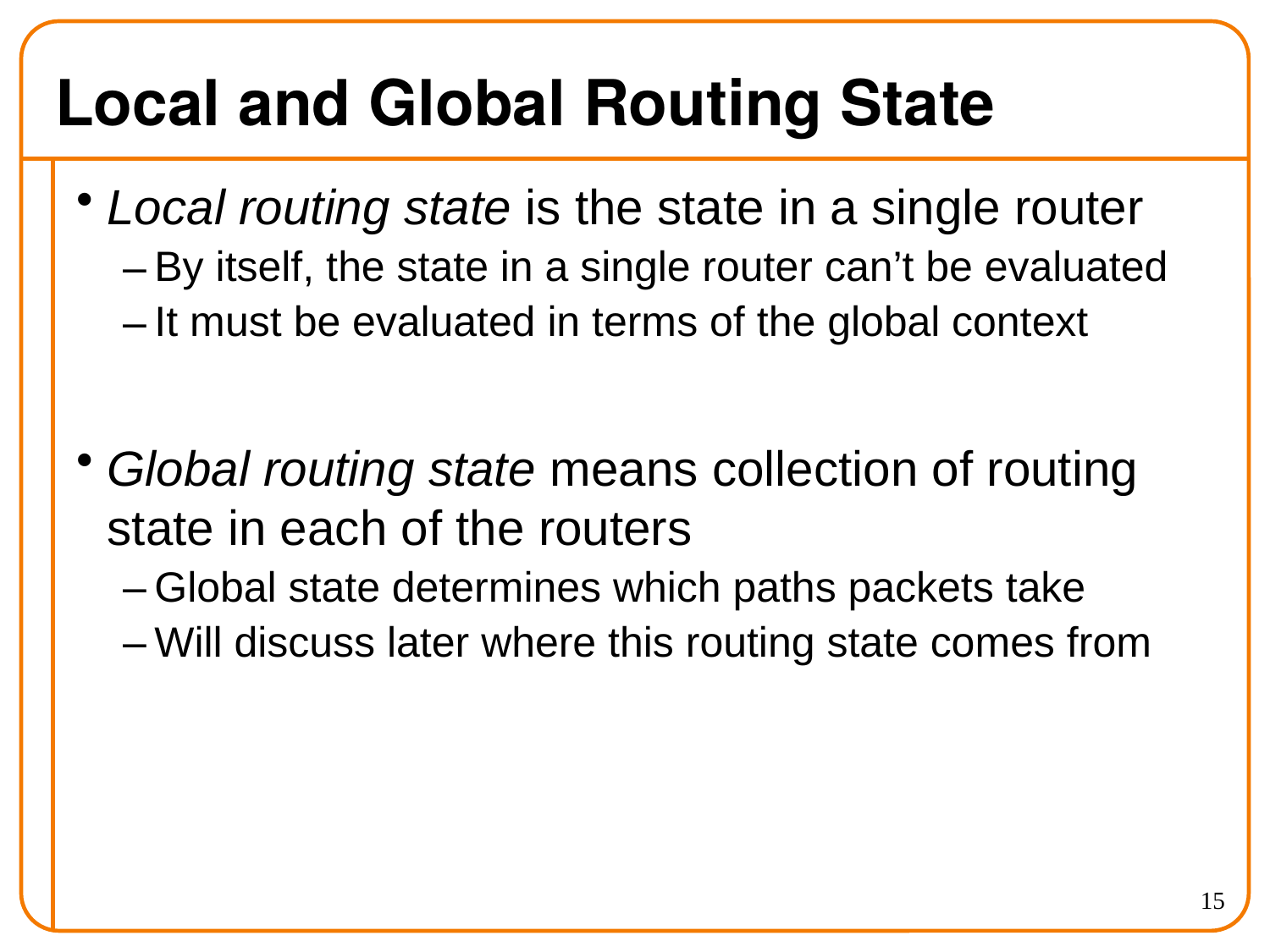

# Local and Global Routing State
Local routing state is the state in a single router
By itself, the state in a single router can’t be evaluated
It must be evaluated in terms of the global context

Global routing state means collection of routing state in each of the routers
Global state determines which paths packets take
Will discuss later where this routing state comes from

15